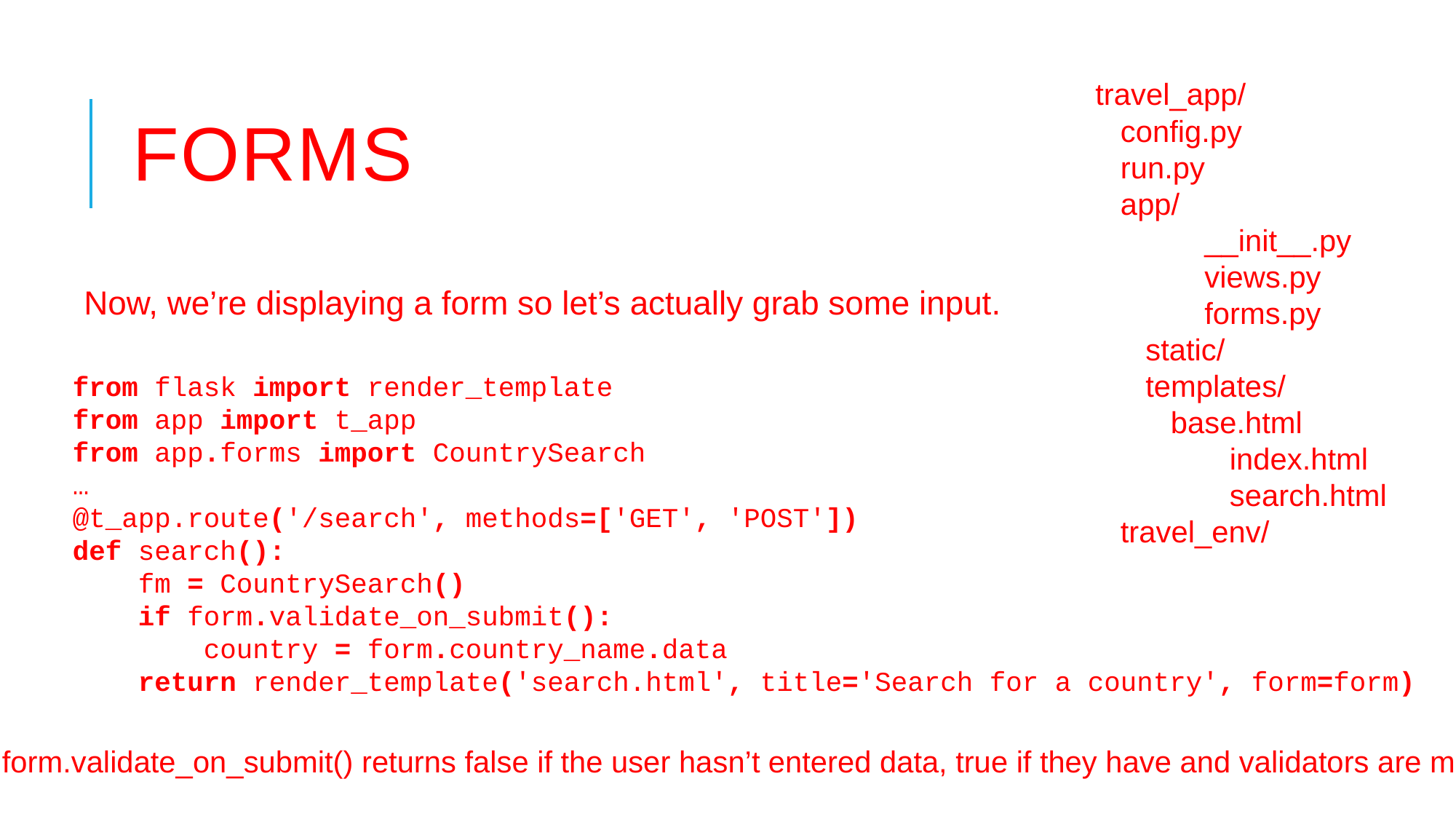

# Forms
travel_app/
   config.py
   run.py
   app/
	__init__.py
	views.py
	forms.py
      static/
      templates/
         base.html
	   index.html
	   search.html
   travel_env/

Now, we’re displaying a form so let’s actually grab some input.
from flask import render_template
from app import t_app
from app.forms import CountrySearch
…
@t_app.route('/search', methods=['GET', 'POST'])
def search():
    fm = CountrySearch()
    if form.validate_on_submit():
        country = form.country_name.data
    return render_template('search.html', title='Search for a country', form=form)
form.validate_on_submit() returns false if the user hasn’t entered data, true if they have and validators are met.